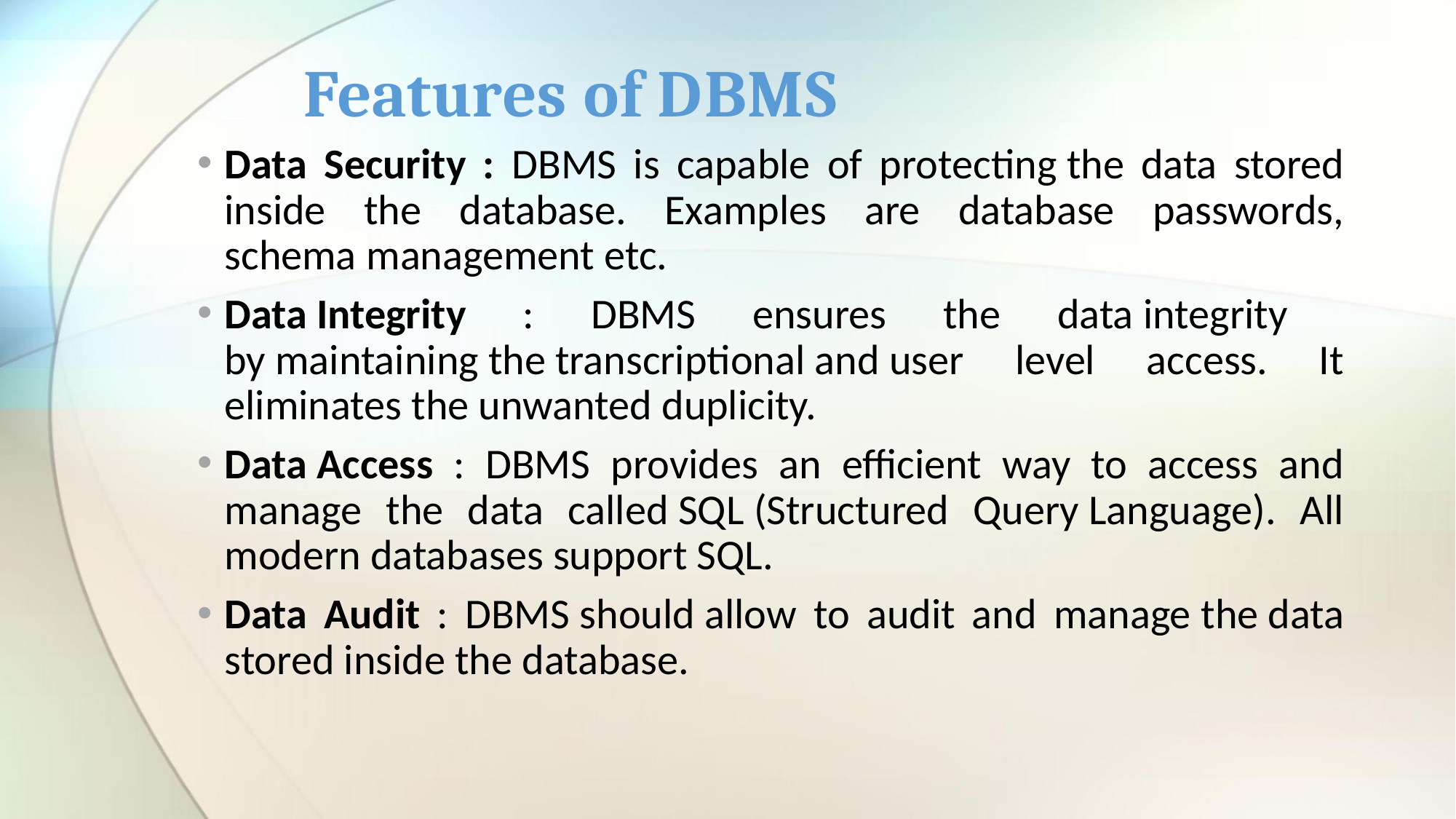

# Features of DBMS
Data Security : DBMS is capable of protecting the data stored inside the database. Examples are database passwords, schema management etc.
Data Integrity : DBMS ensures the data integrity  by maintaining the transcriptional and user level access. It eliminates the unwanted duplicity.
Data Access : DBMS provides an efficient way to access and manage the data called SQL (Structured Query Language). All modern databases support SQL.
Data Audit : DBMS should allow to audit and manage the data stored inside the database.